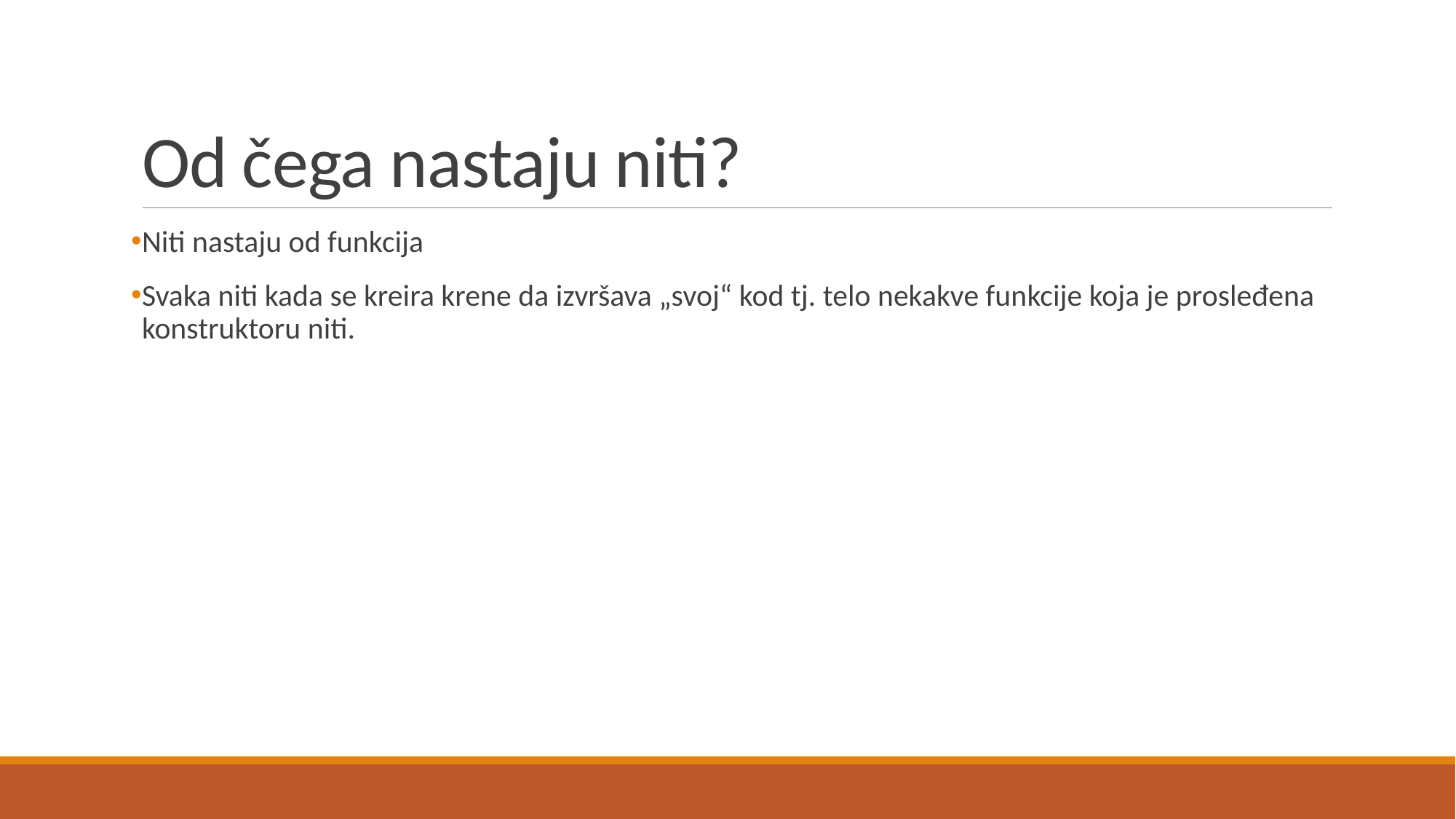

# Od čega nastaju niti?
Niti nastaju od funkcija
Svaka niti kada se kreira krene da izvršava „svoj“ kod tj. telo nekakve funkcije koja je prosleđena konstruktoru niti.